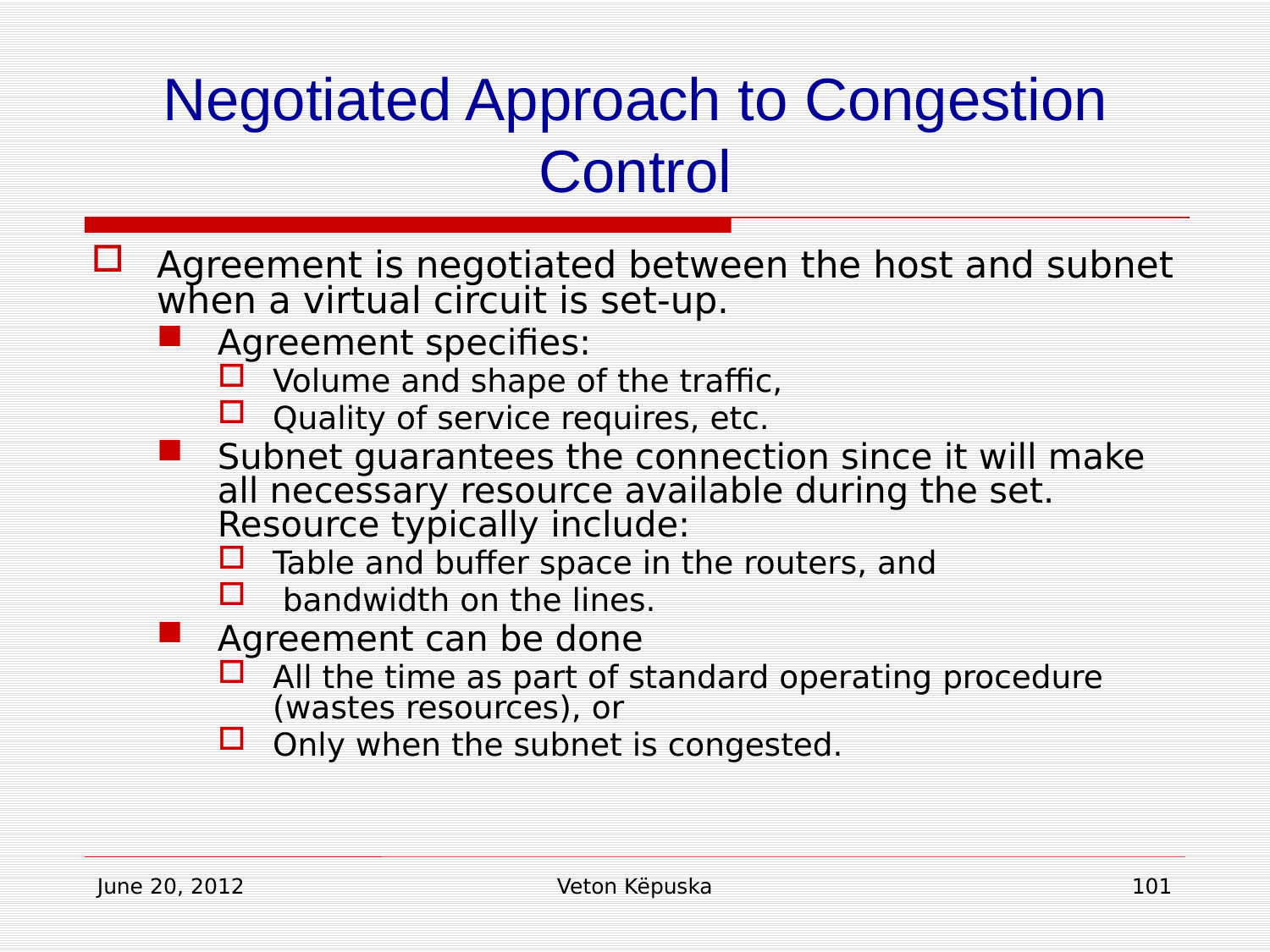

# Negotiated Approach to Congestion Control
Agreement is negotiated between the host and subnet when a virtual circuit is set-up.
Agreement specifies:
Volume and shape of the traffic,
Quality of service requires, etc.
Subnet guarantees the connection since it will make all necessary resource available during the set. Resource typically include:
Table and buffer space in the routers, and
 bandwidth on the lines.
Agreement can be done
All the time as part of standard operating procedure (wastes resources), or
Only when the subnet is congested.

June 20, 2012
Veton Këpuska
101